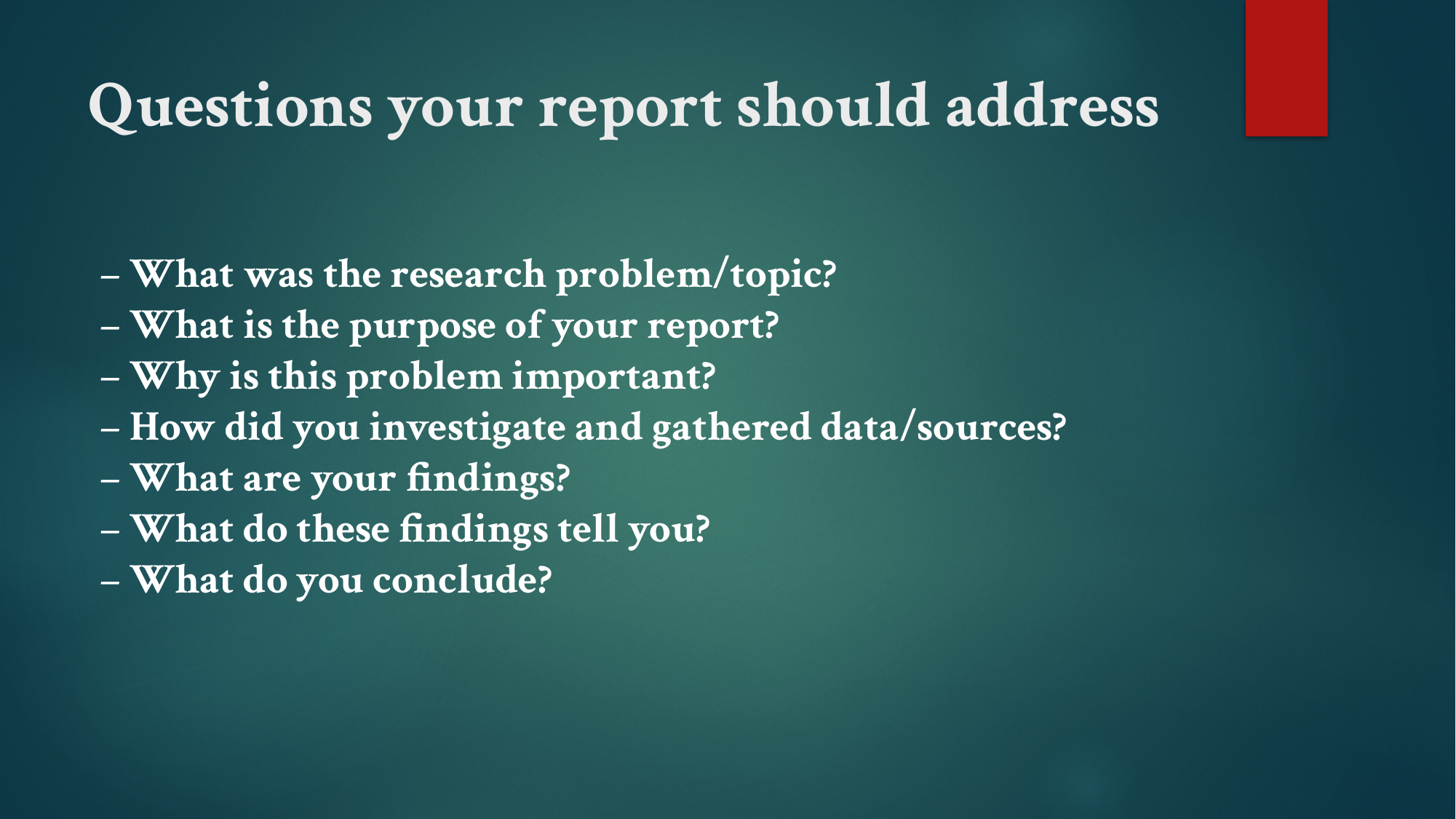

# Questions your report should address
– What was the research problem/topic?
– What is the purpose of your report?
– Why is this problem important?
– How did you investigate and gathered data/sources?
– What are your findings?
– What do these findings tell you?
– What do you conclude?